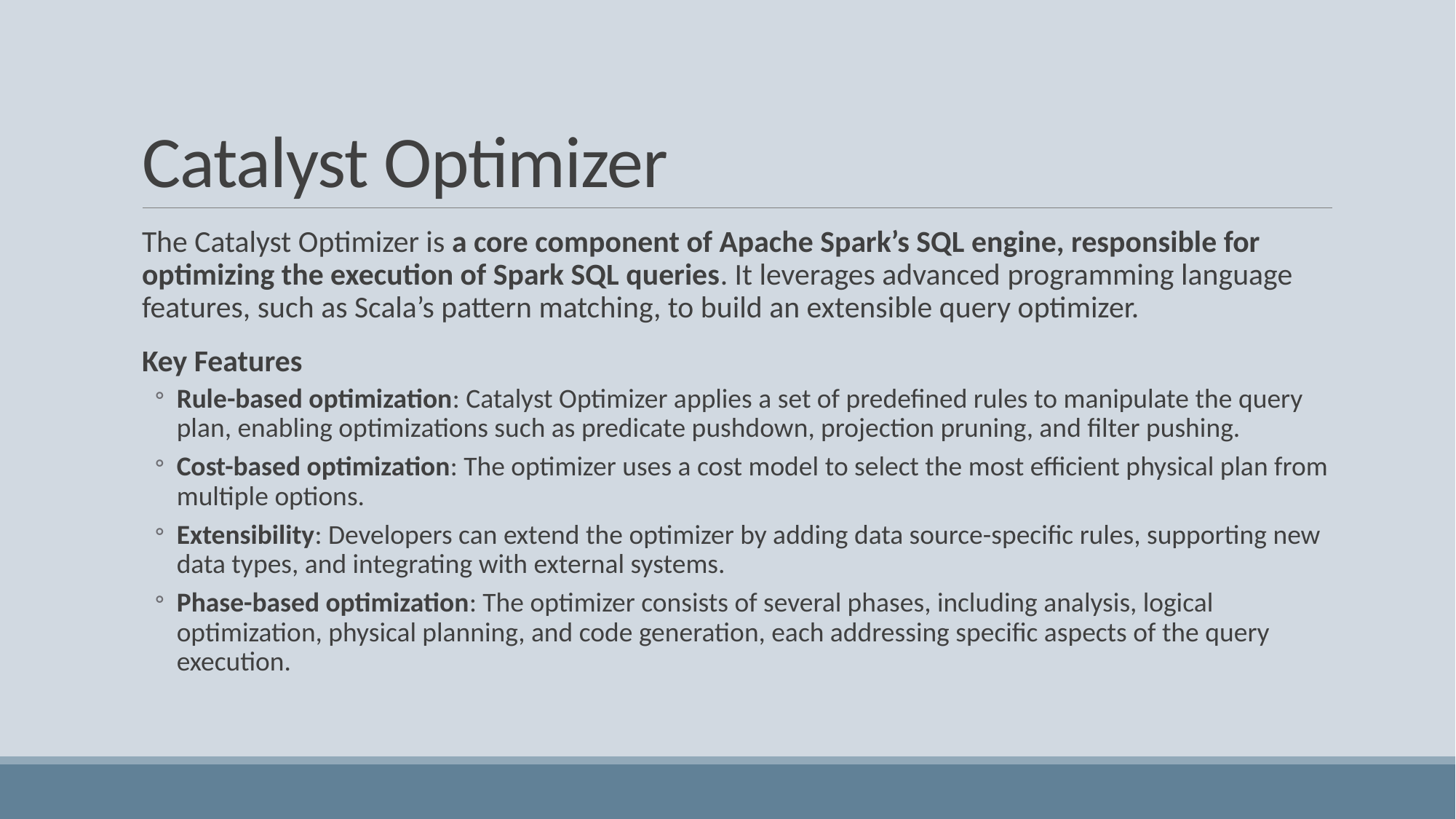

# Catalyst Optimizer
The Catalyst Optimizer is a core component of Apache Spark’s SQL engine, responsible for optimizing the execution of Spark SQL queries. It leverages advanced programming language features, such as Scala’s pattern matching, to build an extensible query optimizer.
Key Features
Rule-based optimization: Catalyst Optimizer applies a set of predefined rules to manipulate the query plan, enabling optimizations such as predicate pushdown, projection pruning, and filter pushing.
Cost-based optimization: The optimizer uses a cost model to select the most efficient physical plan from multiple options.
Extensibility: Developers can extend the optimizer by adding data source-specific rules, supporting new data types, and integrating with external systems.
Phase-based optimization: The optimizer consists of several phases, including analysis, logical optimization, physical planning, and code generation, each addressing specific aspects of the query execution.